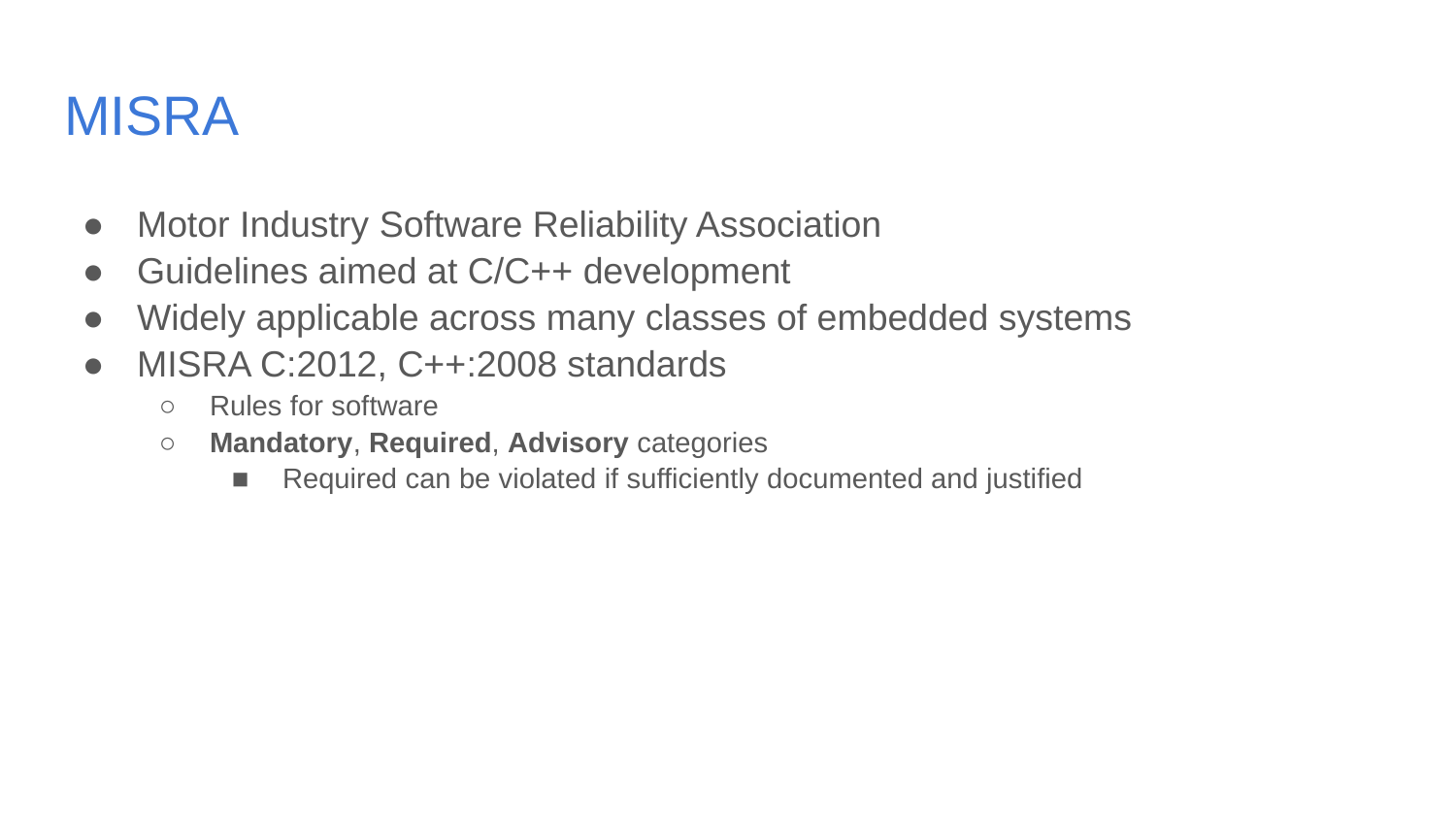

# MISRA
Motor Industry Software Reliability Association
Guidelines aimed at C/C++ development
Widely applicable across many classes of embedded systems
MISRA C:2012, C++:2008 standards
Rules for software
Mandatory, Required, Advisory categories
Required can be violated if sufficiently documented and justified